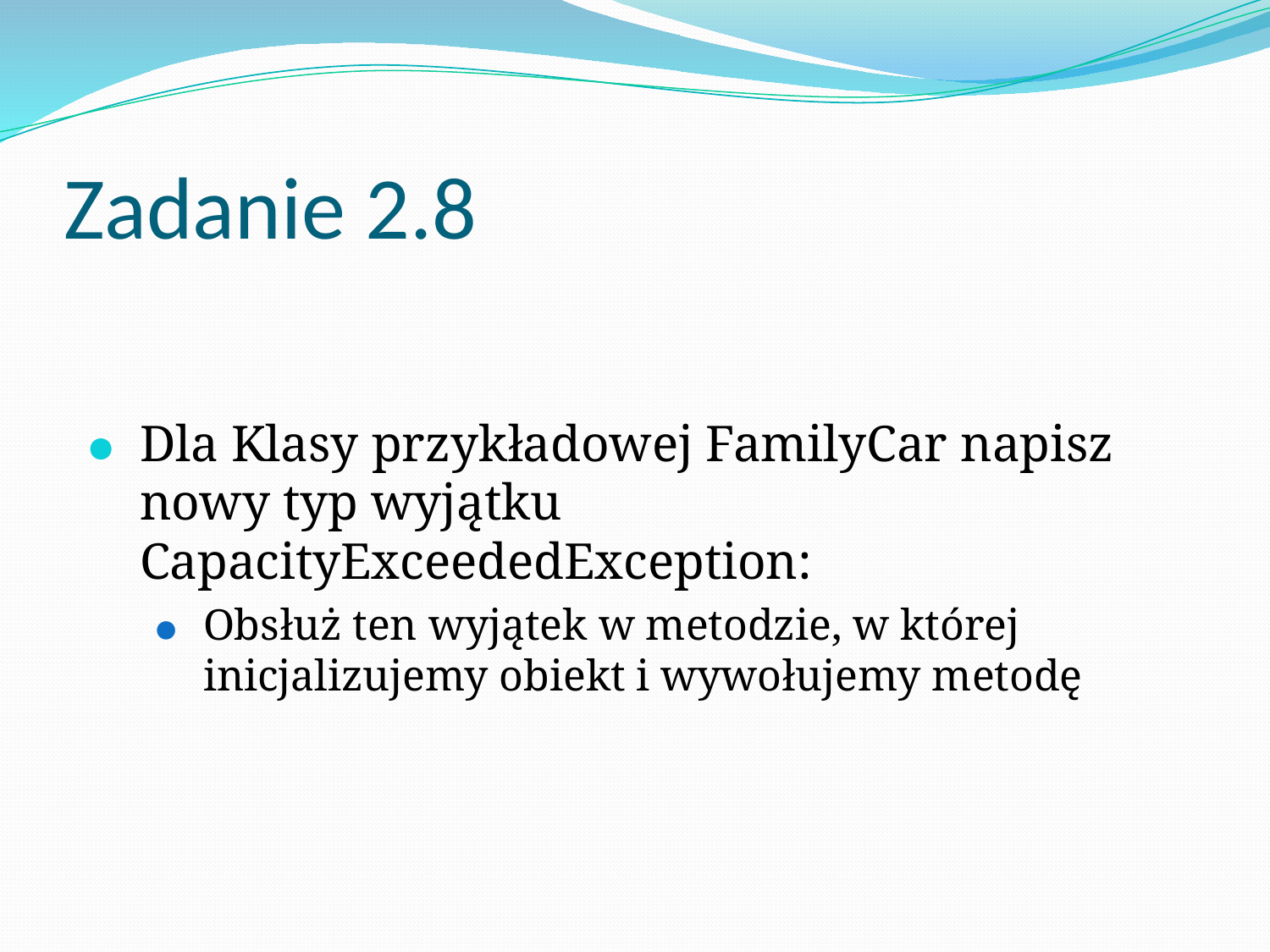

# Zadanie 2.8

Dla Klasy przykładowej FamilyCar napisz nowy typ wyjątku CapacityExceededException:
Obsłuż ten wyjątek w metodzie, w której inicjalizujemy obiekt i wywołujemy metodę